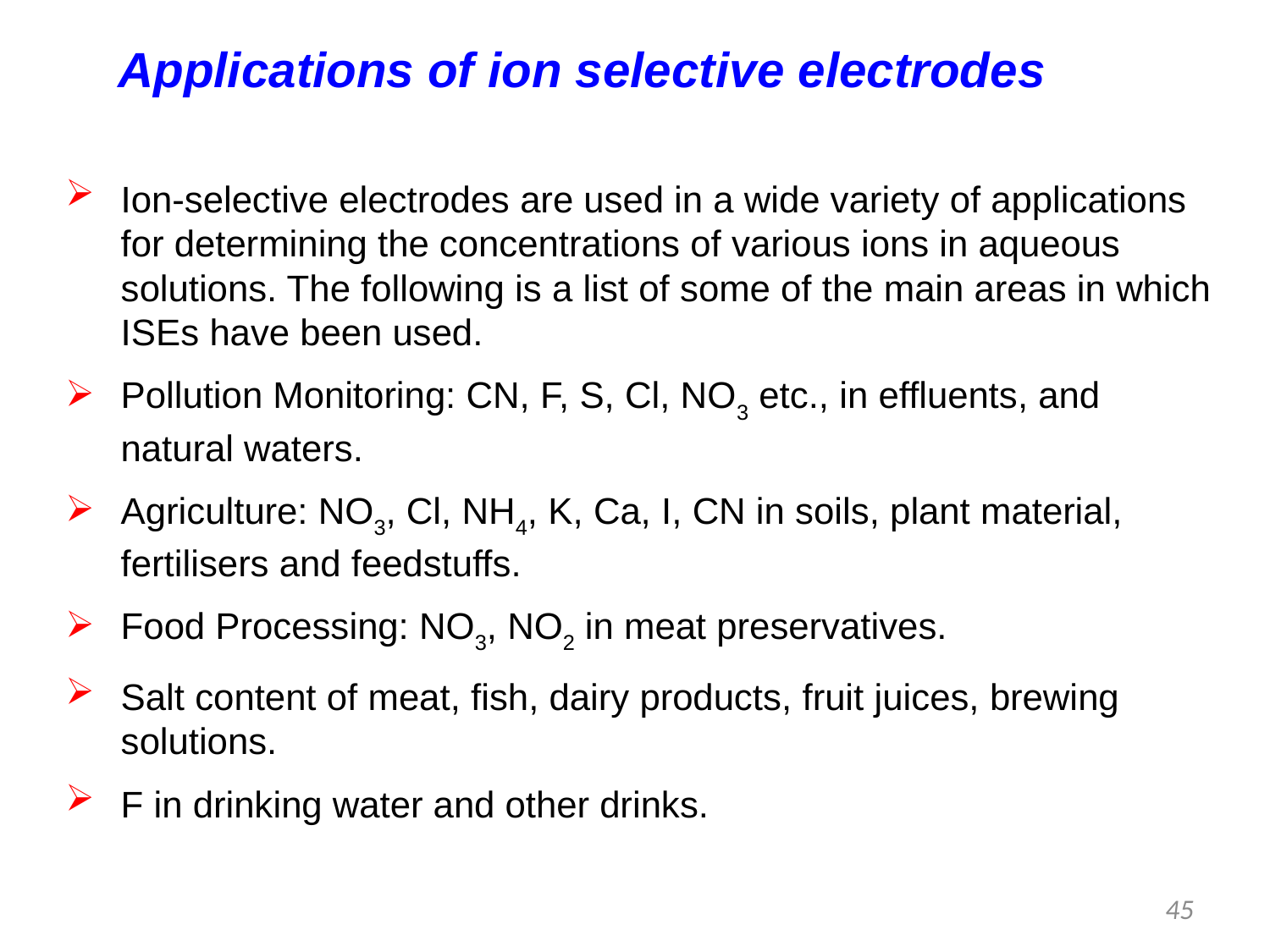

Applications of ion selective electrodes
Ion-selective electrodes are used in a wide variety of applications for determining the concentrations of various ions in aqueous solutions. The following is a list of some of the main areas in which ISEs have been used.
Pollution Monitoring: CN, F, S, Cl, NO3 etc., in effluents, and natural waters.
Agriculture: NO3, Cl, NH4, K, Ca, I, CN in soils, plant material, fertilisers and feedstuffs.
Food Processing: NO3, NO2 in meat preservatives.
Salt content of meat, fish, dairy products, fruit juices, brewing solutions.
F in drinking water and other drinks.
45